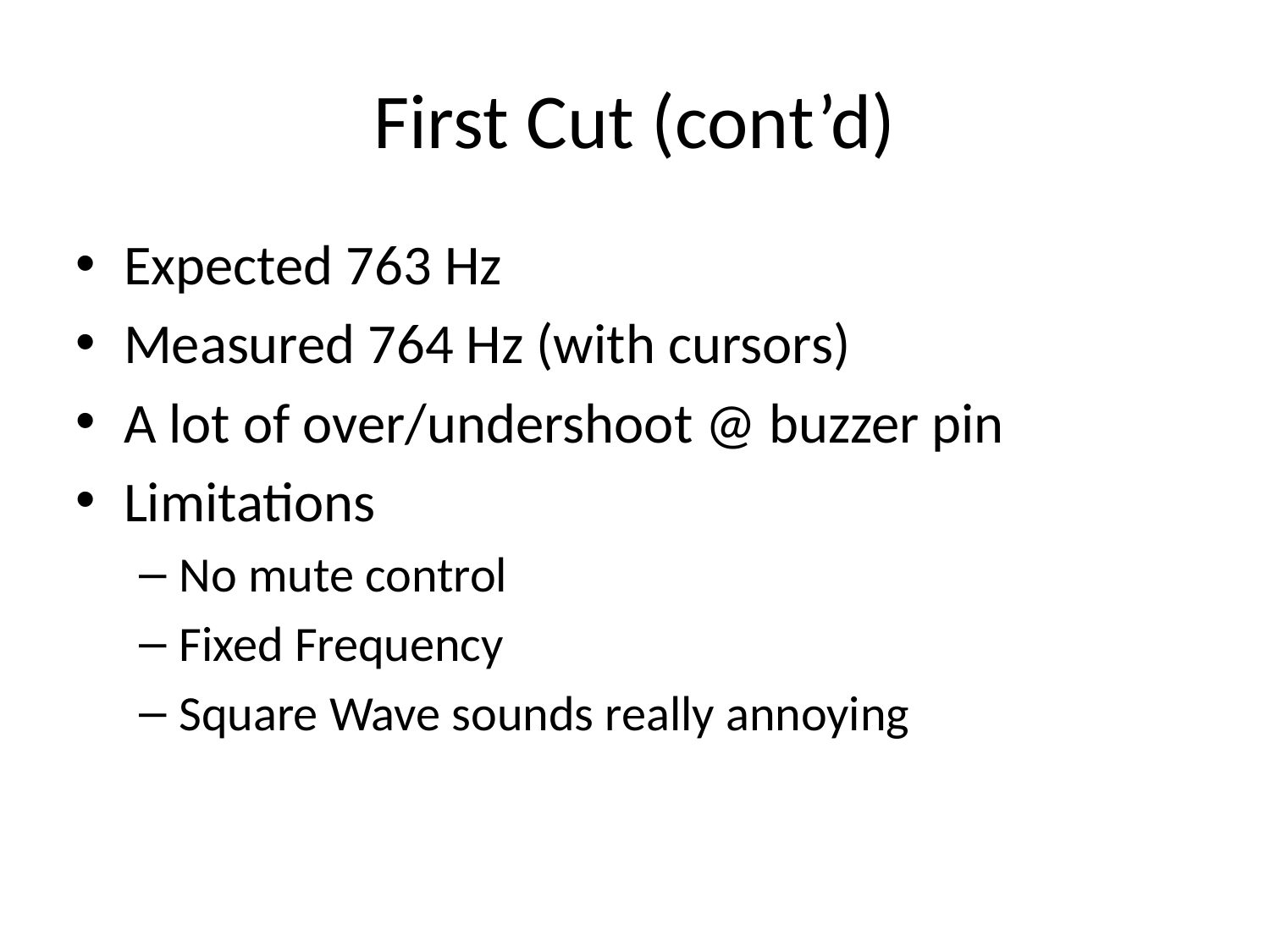

First Cut (cont’d)
Expected 763 Hz
Measured 764 Hz (with cursors)
A lot of over/undershoot @ buzzer pin
Limitations
No mute control
Fixed Frequency
Square Wave sounds really annoying